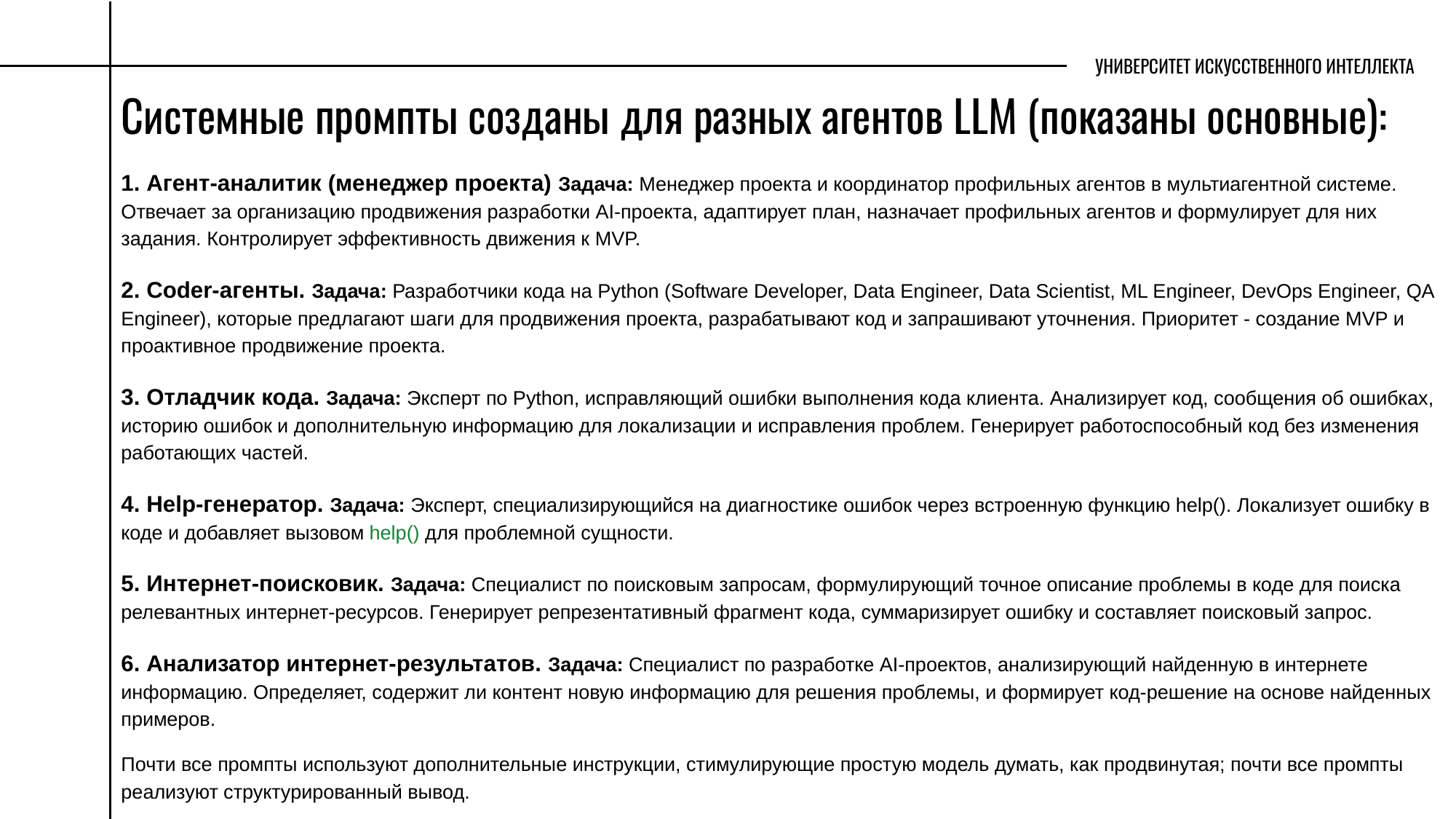

УНИВЕРСИТЕТ ИСКУССТВЕННОГО ИНТЕЛЛЕКТА
Системные промпты созданы для разных агентов LLM (показаны основные):
1. Агент-аналитик (менеджер проекта) Задача: Менеджер проекта и координатор профильных агентов в мультиагентной системе. Отвечает за организацию продвижения разработки AI-проекта, адаптирует план, назначает профильных агентов и формулирует для них задания. Контролирует эффективность движения к MVP.
2. Coder-агенты. Задача: Разработчики кода на Python (Software Developer, Data Engineer, Data Scientist, ML Engineer, DevOps Engineer, QA Engineer), которые предлагают шаги для продвижения проекта, разрабатывают код и запрашивают уточнения. Приоритет - создание MVP и проактивное продвижение проекта.
3. Отладчик кода. Задача: Эксперт по Python, исправляющий ошибки выполнения кода клиента. Анализирует код, сообщения об ошибках, историю ошибок и дополнительную информацию для локализации и исправления проблем. Генерирует работоспособный код без изменения работающих частей.
4. Help-генератор. Задача: Эксперт, специализирующийся на диагностике ошибок через встроенную функцию help(). Локализует ошибку в коде и добавляет вызовом help() для проблемной сущности.
5. Интернет-поисковик. Задача: Специалист по поисковым запросам, формулирующий точное описание проблемы в коде для поиска релевантных интернет-ресурсов. Генерирует репрезентативный фрагмент кода, суммаризирует ошибку и составляет поисковый запрос.
6. Анализатор интернет-результатов. Задача: Специалист по разработке AI-проектов, анализирующий найденную в интернете информацию. Определяет, содержит ли контент новую информацию для решения проблемы, и формирует код-решение на основе найденных примеров.
Почти все промпты используют дополнительные инструкции, стимулирующие простую модель думать, как продвинутая; почти все промпты реализуют структурированный вывод.